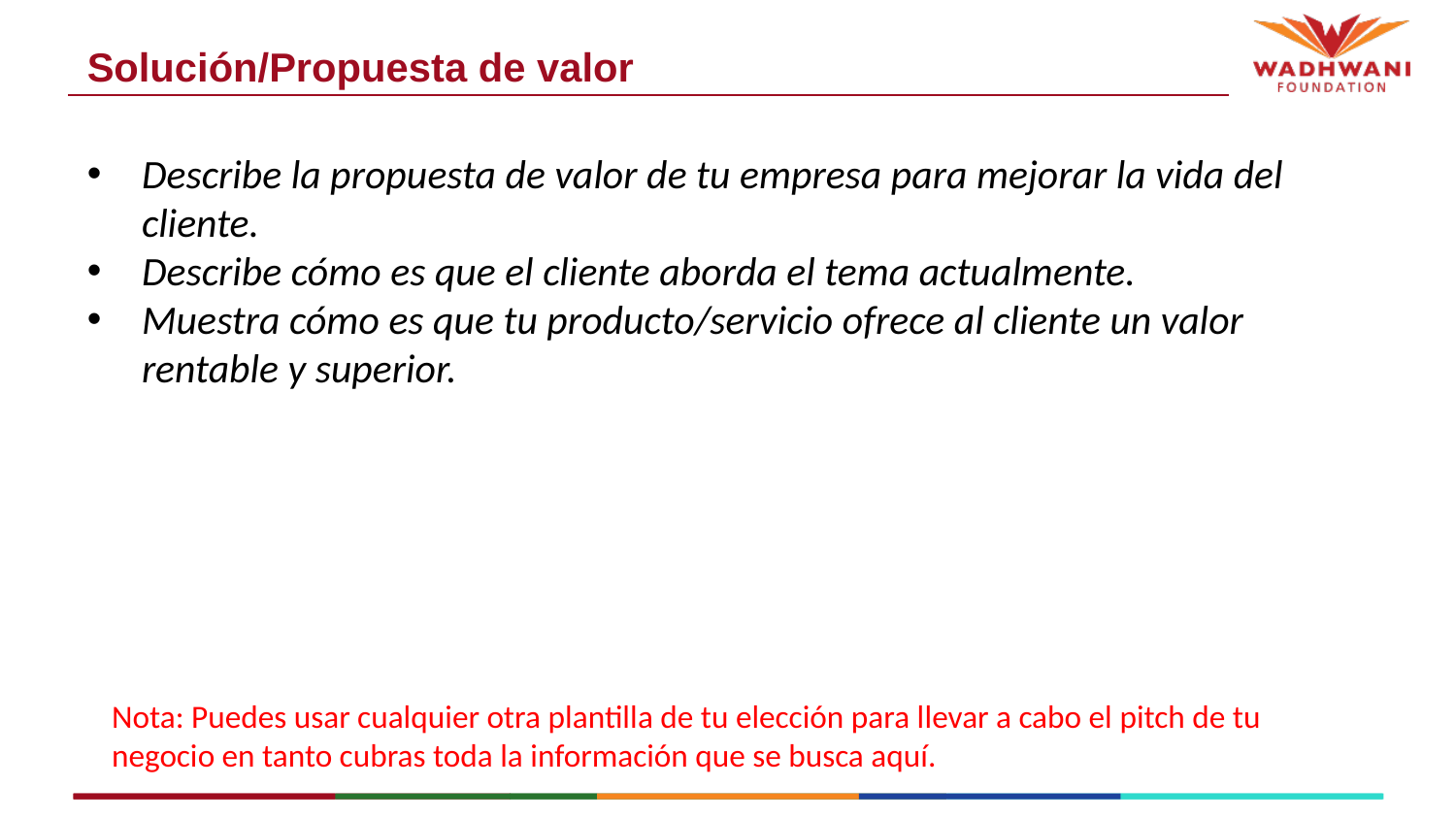

# Solución/Propuesta de valor
Describe la propuesta de valor de tu empresa para mejorar la vida del cliente.
Describe cómo es que el cliente aborda el tema actualmente.
Muestra cómo es que tu producto/servicio ofrece al cliente un valor rentable y superior.

Nota: Puedes usar cualquier otra plantilla de tu elección para llevar a cabo el pitch de tu negocio en tanto cubras toda la información que se busca aquí.